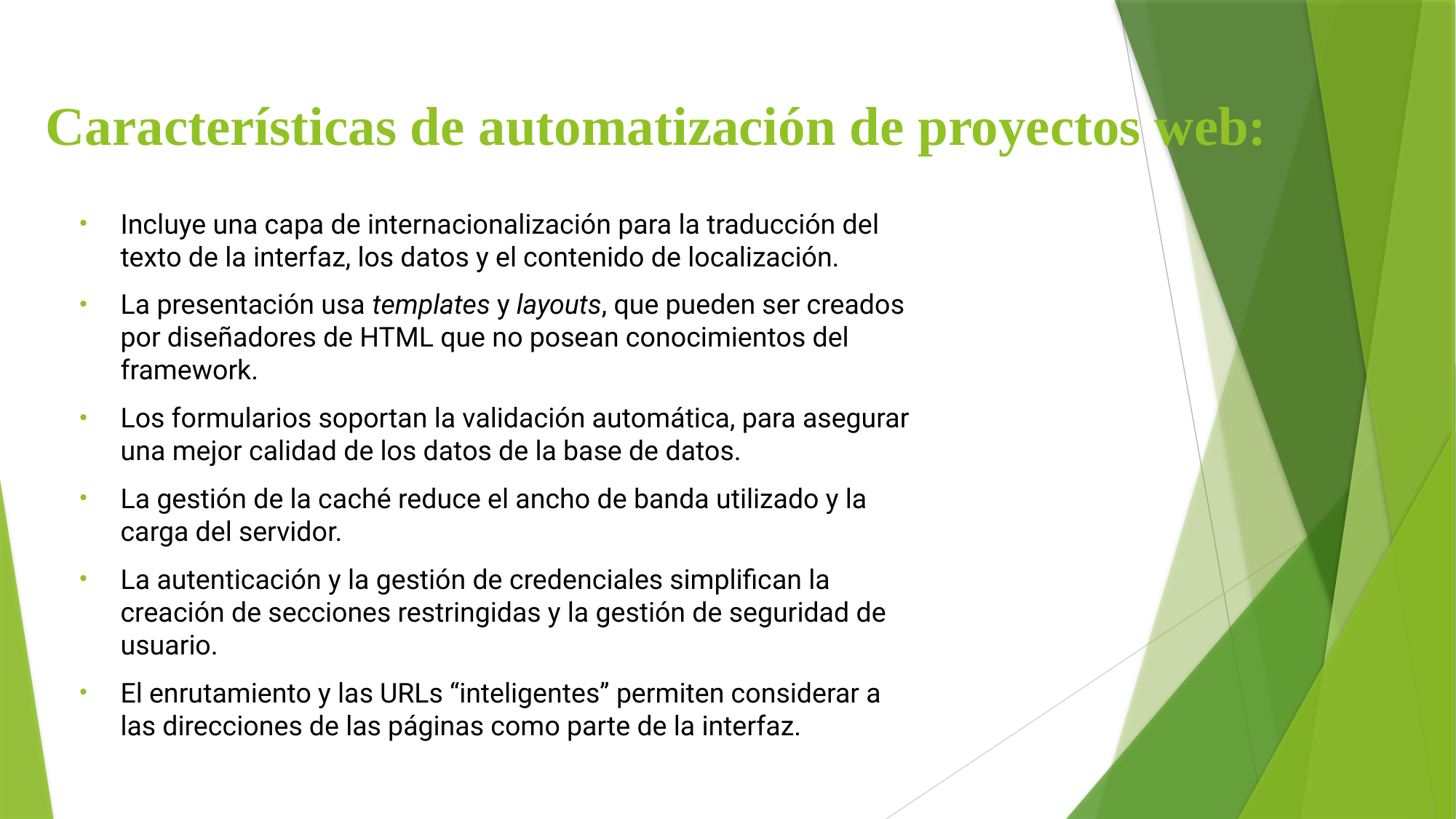

# Características de automatización de proyectos web:
Incluye una capa de internacionalización para la traducción del texto de la interfaz, los datos y el contenido de localización.
La presentación usa templates y layouts, que pueden ser creados por diseñadores de HTML que no posean conocimientos del framework.
Los formularios soportan la validación automática, para asegurar una mejor calidad de los datos de la base de datos.
La gestión de la caché reduce el ancho de banda utilizado y la carga del servidor.
La autenticación y la gestión de credenciales simplifican la creación de secciones restringidas y la gestión de seguridad de usuario.
El enrutamiento y las URLs “inteligentes” permiten considerar a las direcciones de las páginas como parte de la interfaz.